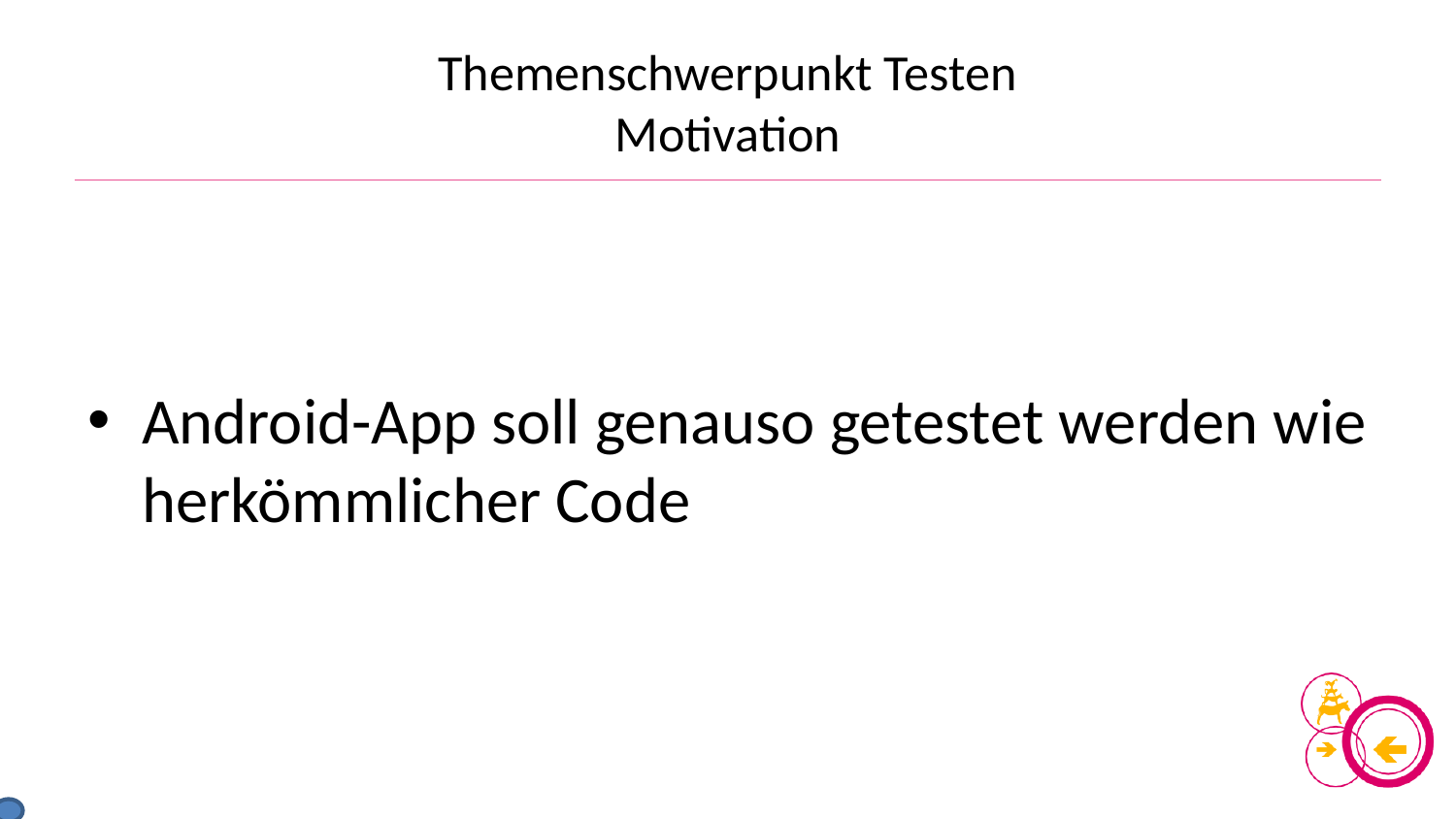

# Themenschwerpunkt Testen Motivation

Android-App soll genauso getestet werden wie herkömmlicher Code